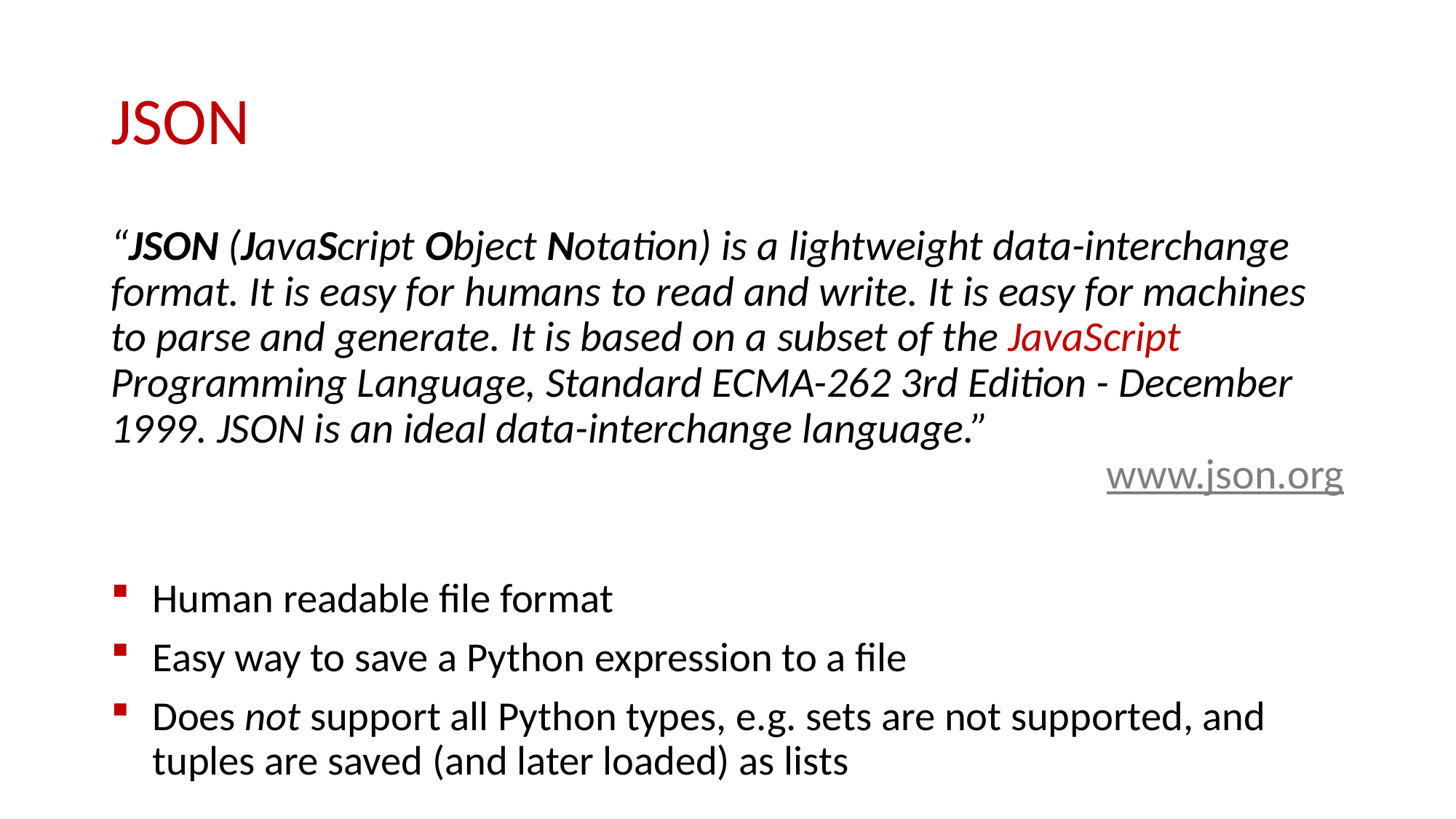

# JSON
“JSON (JavaScript Object Notation) is a lightweight data-interchange format. It is easy for humans to read and write. It is easy for machines to parse and generate. It is based on a subset of the JavaScript Programming Language, Standard ECMA-262 3rd Edition - December 1999. JSON is an ideal data-interchange language.”
www.json.org
Human readable file format
Easy way to save a Python expression to a file
Does not support all Python types, e.g. sets are not supported, and tuples are saved (and later loaded) as lists